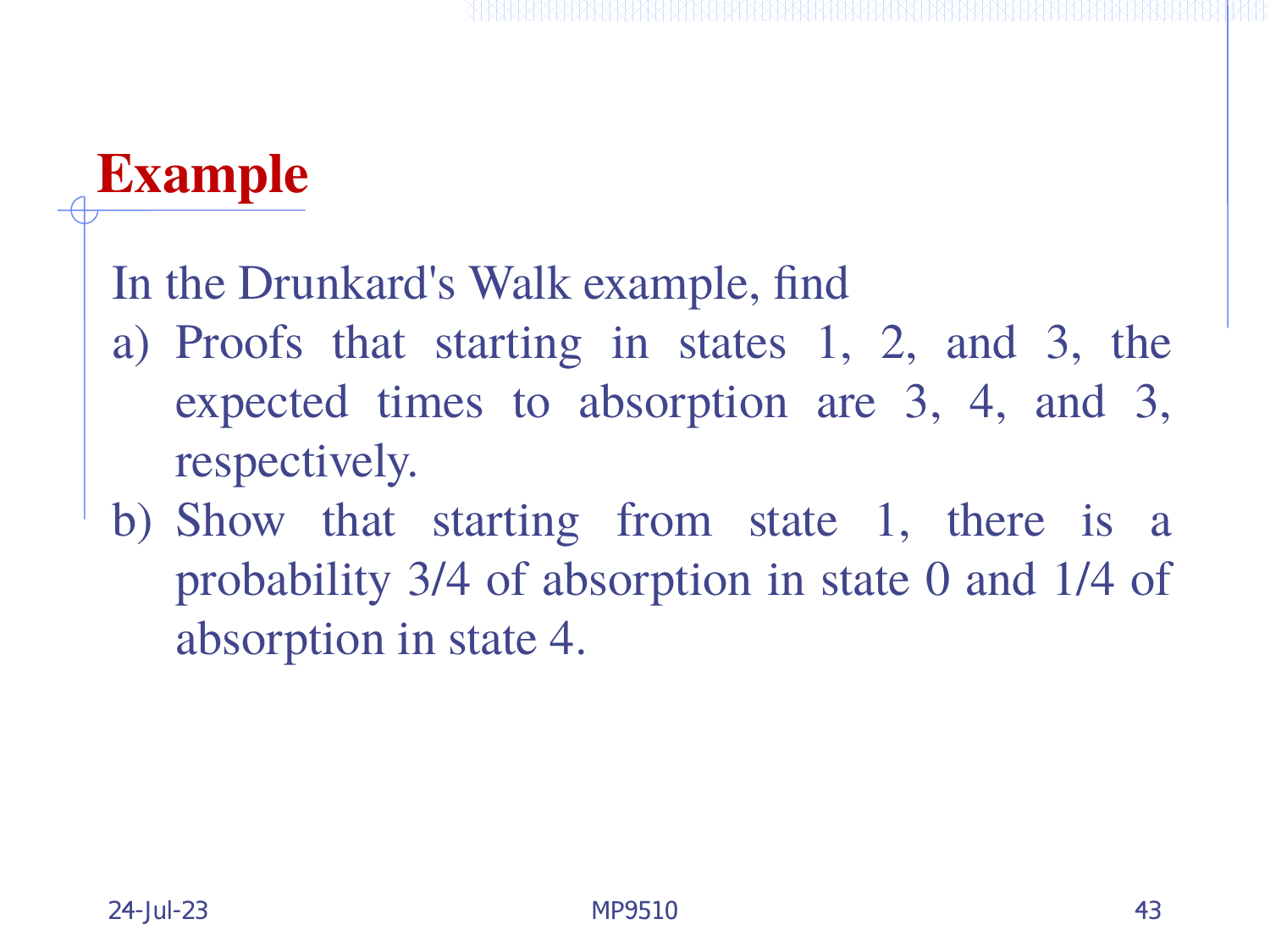

Example
In the Drunkard's Walk example, find
Proofs that starting in states 1, 2, and 3, the expected times to absorption are 3, 4, and 3, respectively.
Show that starting from state 1, there is a probability 3/4 of absorption in state 0 and 1/4 of absorption in state 4.

24-Jul-23
MP9510
43